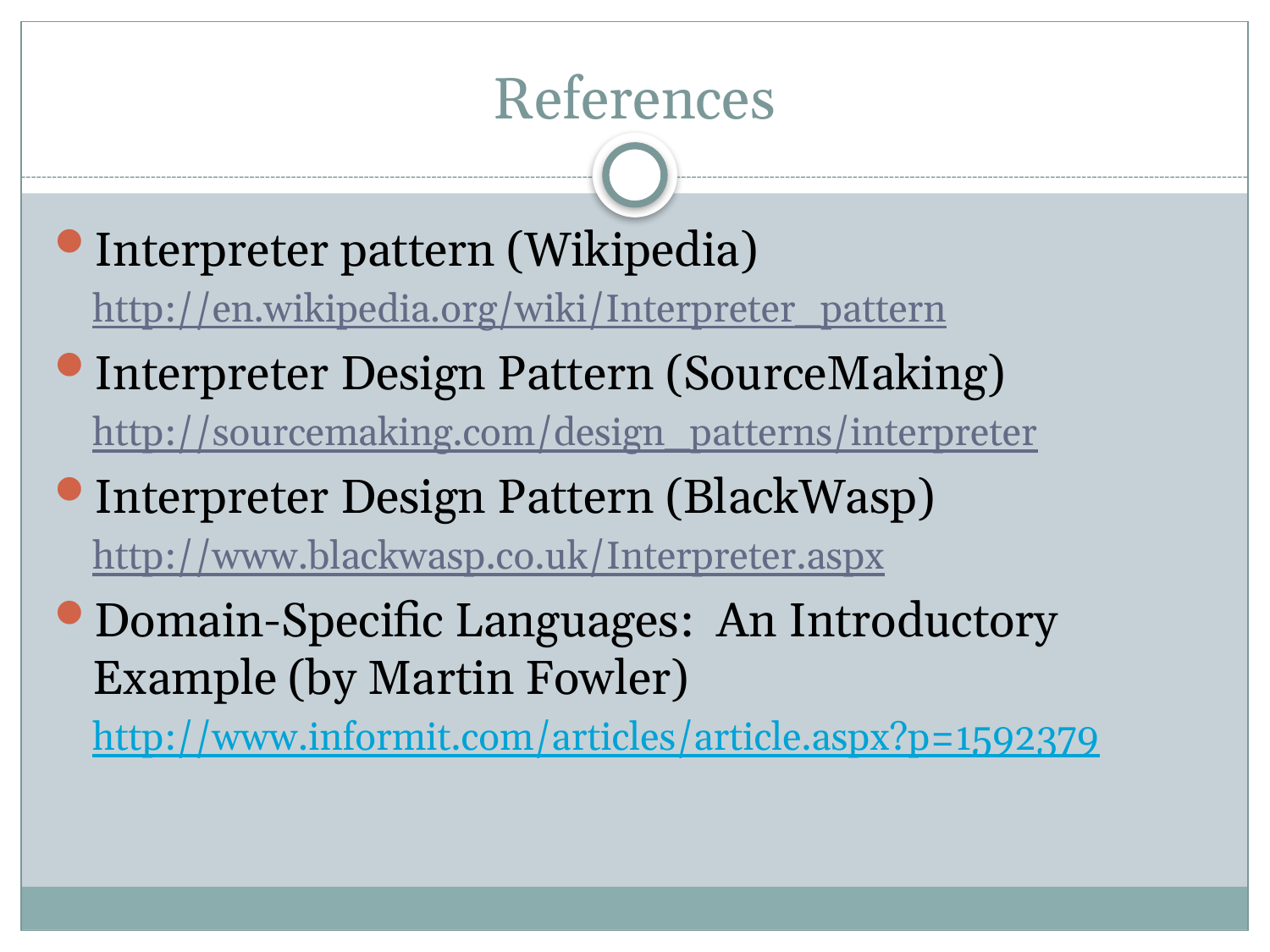

# References
Interpreter pattern (Wikipedia)
http://en.wikipedia.org/wiki/Interpreter_pattern
Interpreter Design Pattern (SourceMaking)
http://sourcemaking.com/design_patterns/interpreter
Interpreter Design Pattern (BlackWasp)
http://www.blackwasp.co.uk/Interpreter.aspx
Domain-Specific Languages:  An Introductory Example (by Martin Fowler)
http://www.informit.com/articles/article.aspx?p=1592379